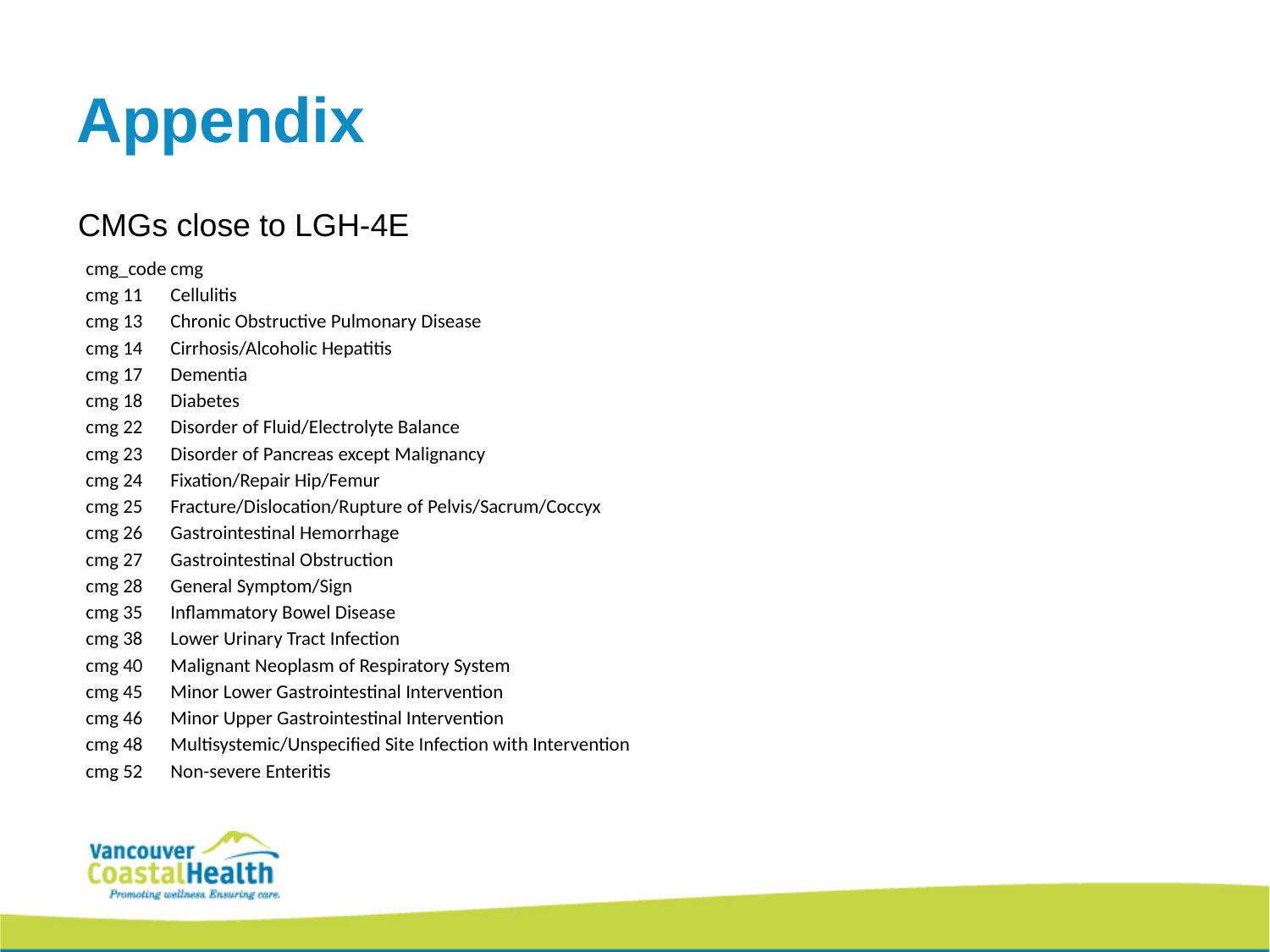

# Appendix
CMGs close to LGH-4E
| cmg\_code | cmg |
| --- | --- |
| cmg 11 | Cellulitis |
| cmg 13 | Chronic Obstructive Pulmonary Disease |
| cmg 14 | Cirrhosis/Alcoholic Hepatitis |
| cmg 17 | Dementia |
| cmg 18 | Diabetes |
| cmg 22 | Disorder of Fluid/Electrolyte Balance |
| cmg 23 | Disorder of Pancreas except Malignancy |
| cmg 24 | Fixation/Repair Hip/Femur |
| cmg 25 | Fracture/Dislocation/Rupture of Pelvis/Sacrum/Coccyx |
| cmg 26 | Gastrointestinal Hemorrhage |
| cmg 27 | Gastrointestinal Obstruction |
| cmg 28 | General Symptom/Sign |
| cmg 35 | Inflammatory Bowel Disease |
| cmg 38 | Lower Urinary Tract Infection |
| cmg 40 | Malignant Neoplasm of Respiratory System |
| cmg 45 | Minor Lower Gastrointestinal Intervention |
| cmg 46 | Minor Upper Gastrointestinal Intervention |
| cmg 48 | Multisystemic/Unspecified Site Infection with Intervention |
| cmg 52 | Non-severe Enteritis |